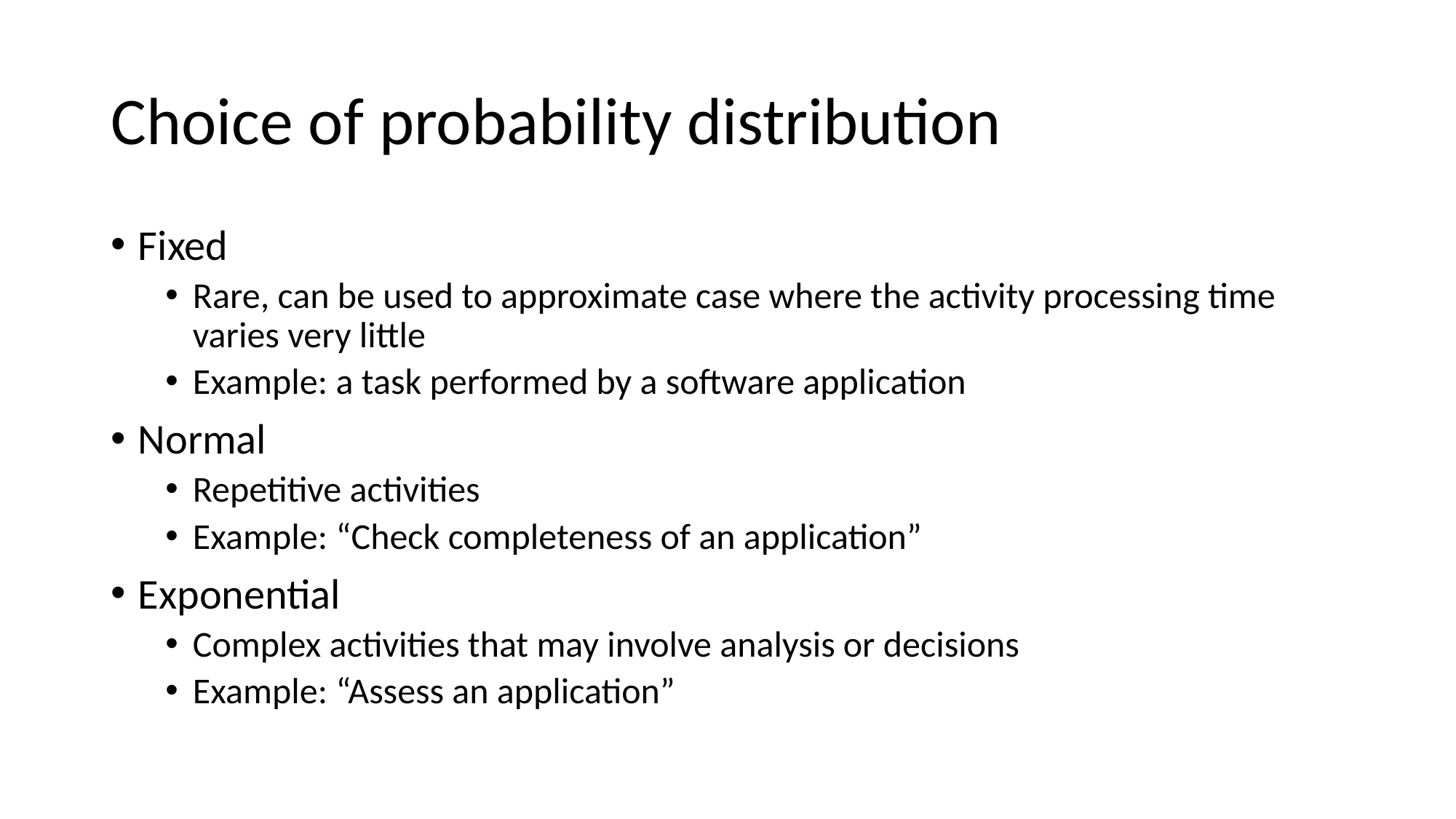

# Choice of probability distribution
Fixed
Rare, can be used to approximate case where the activity processing time varies very little
Example: a task performed by a software application
Normal
Repetitive activities
Example: “Check completeness of an application”
Exponential
Complex activities that may involve analysis or decisions
Example: “Assess an application”